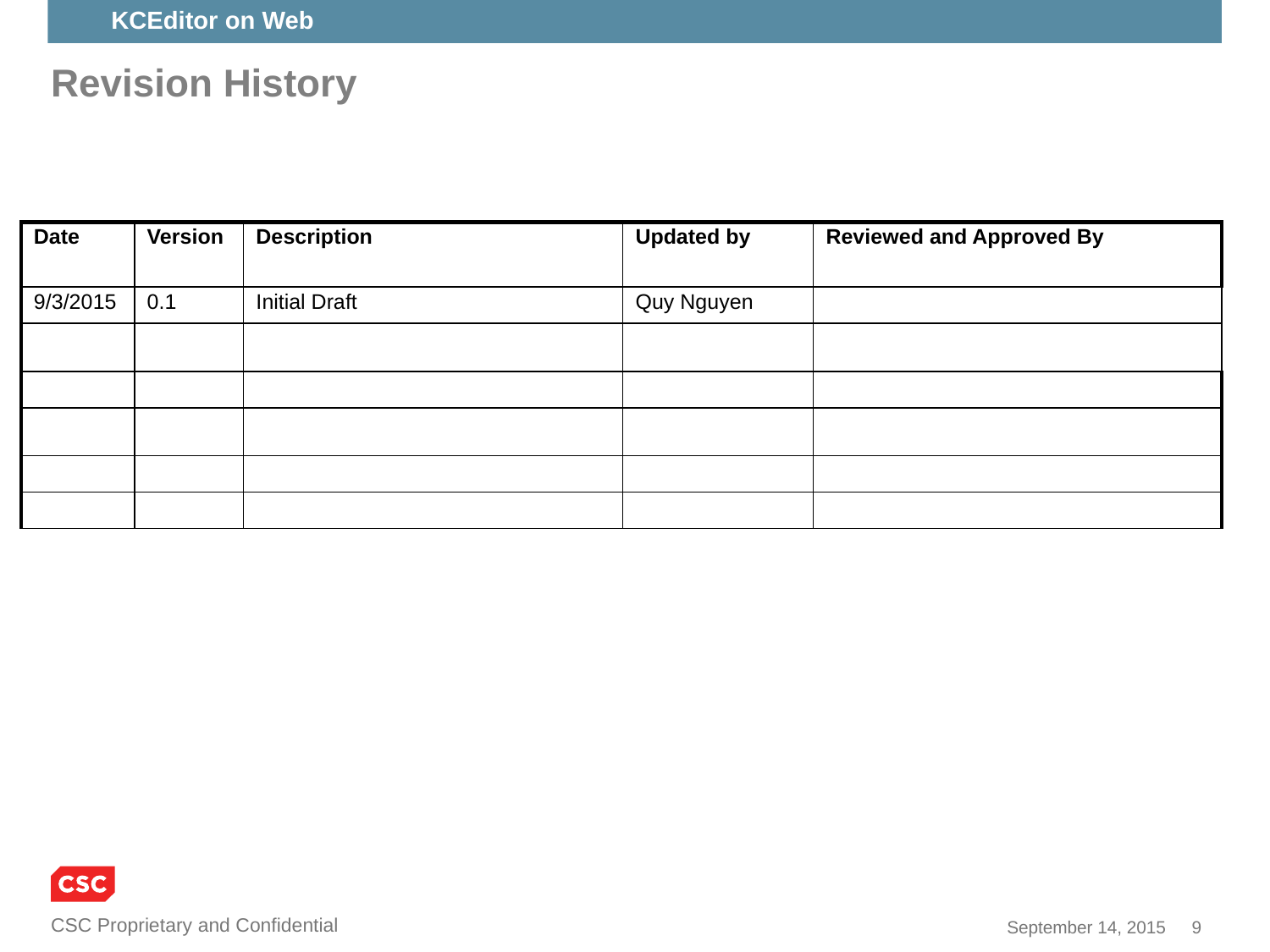

KCEditor on Web
# Revision History
| Date | Version | Description | Updated by | Reviewed and Approved By |
| --- | --- | --- | --- | --- |
| 9/3/2015 | 0.1 | Initial Draft | Quy Nguyen |  |
|  |  |  |  |  |
|  |  |  |  |  |
|  |  |  |  |  |
|  |  |  |  |  |
|  |  |  |  |  |